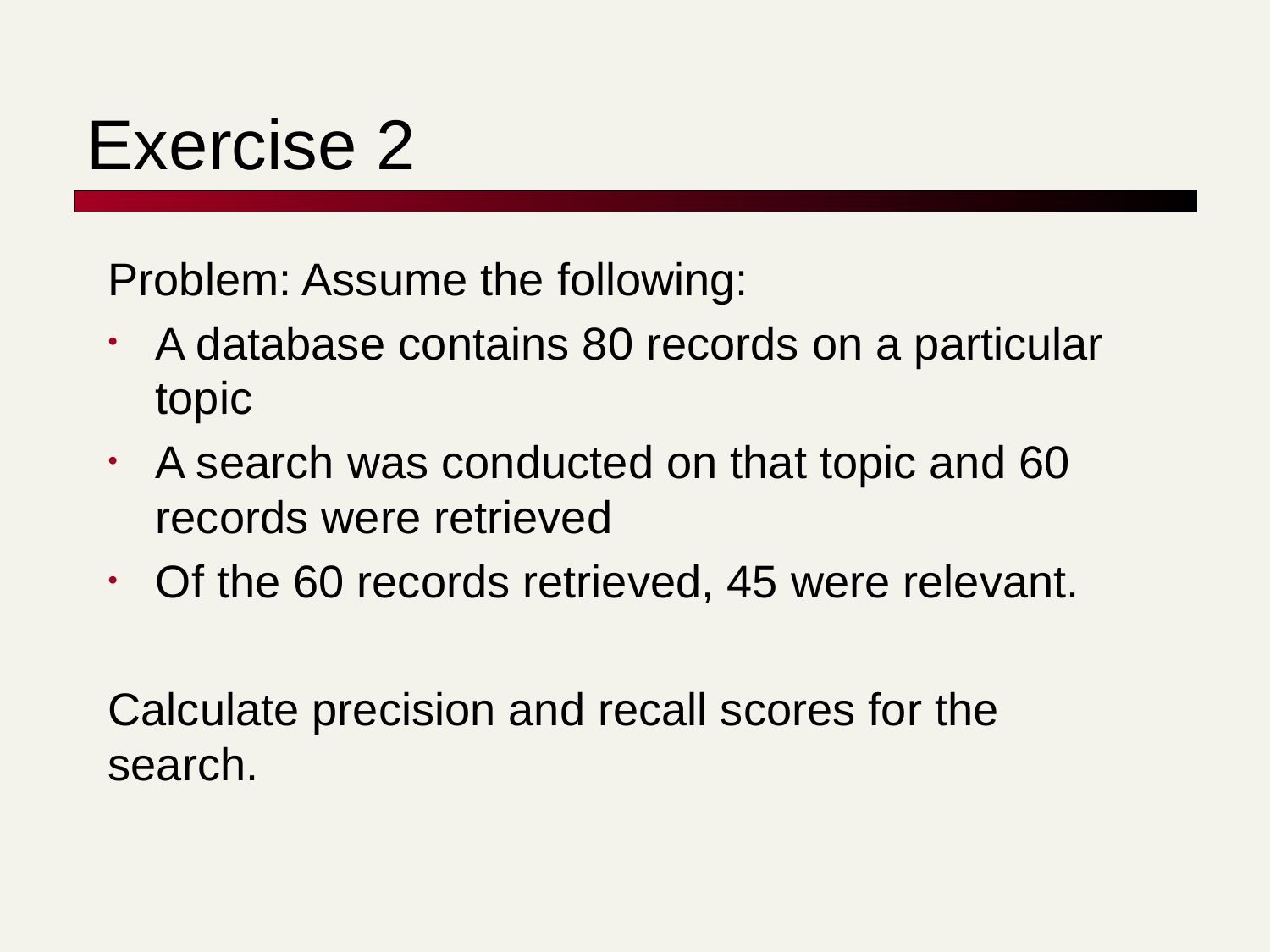

# Exercise 2
Problem: Assume the following:
A database contains 80 records on a particular topic
A search was conducted on that topic and 60 records were retrieved
Of the 60 records retrieved, 45 were relevant.

Calculate precision and recall scores for the search.